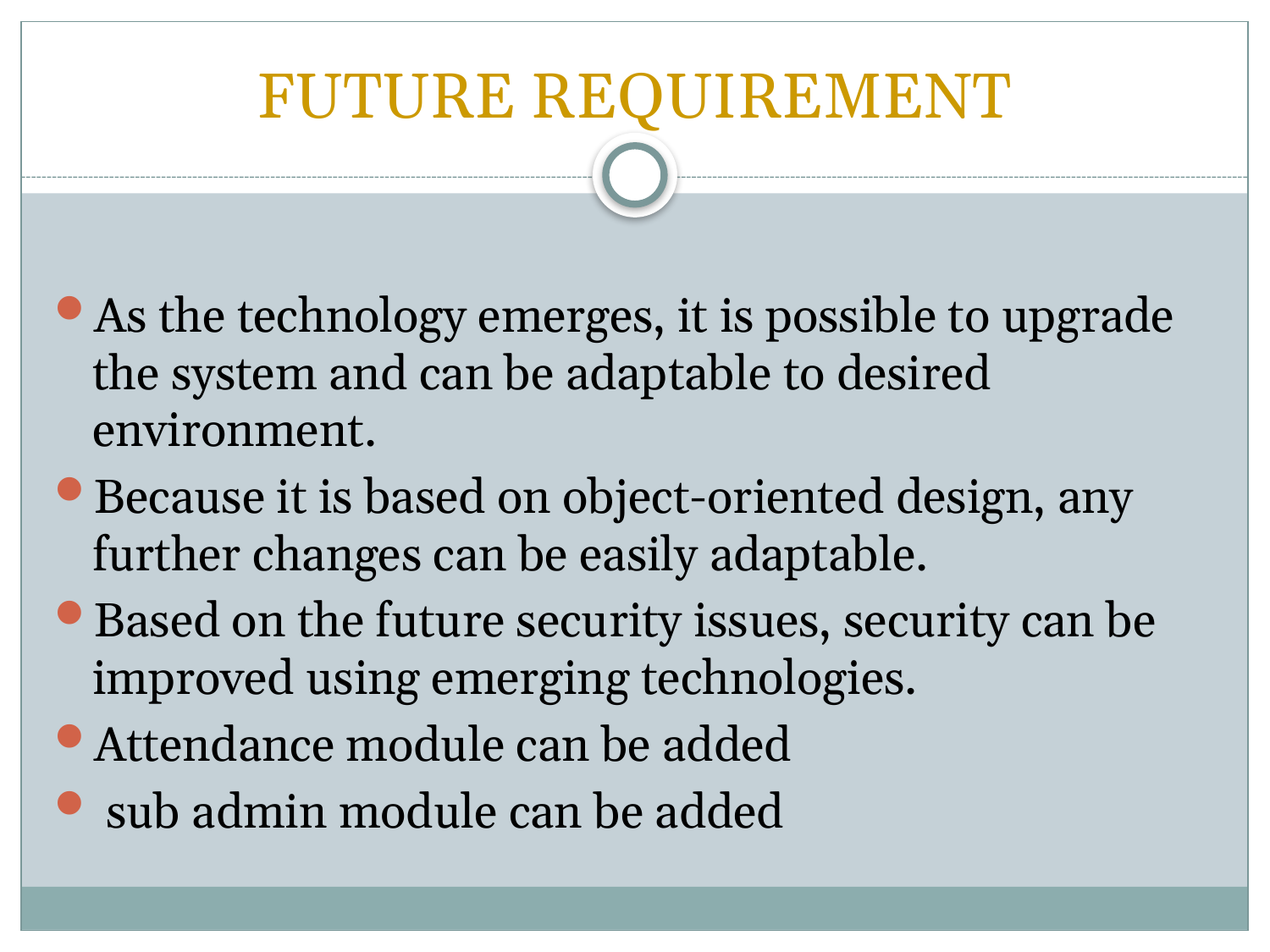

# FUTURE REQUIREMENT

As the technology emerges, it is possible to upgrade the system and can be adaptable to desired environment.
Because it is based on object-oriented design, any further changes can be easily adaptable.
Based on the future security issues, security can be improved using emerging technologies.
Attendance module can be added
 sub admin module can be added